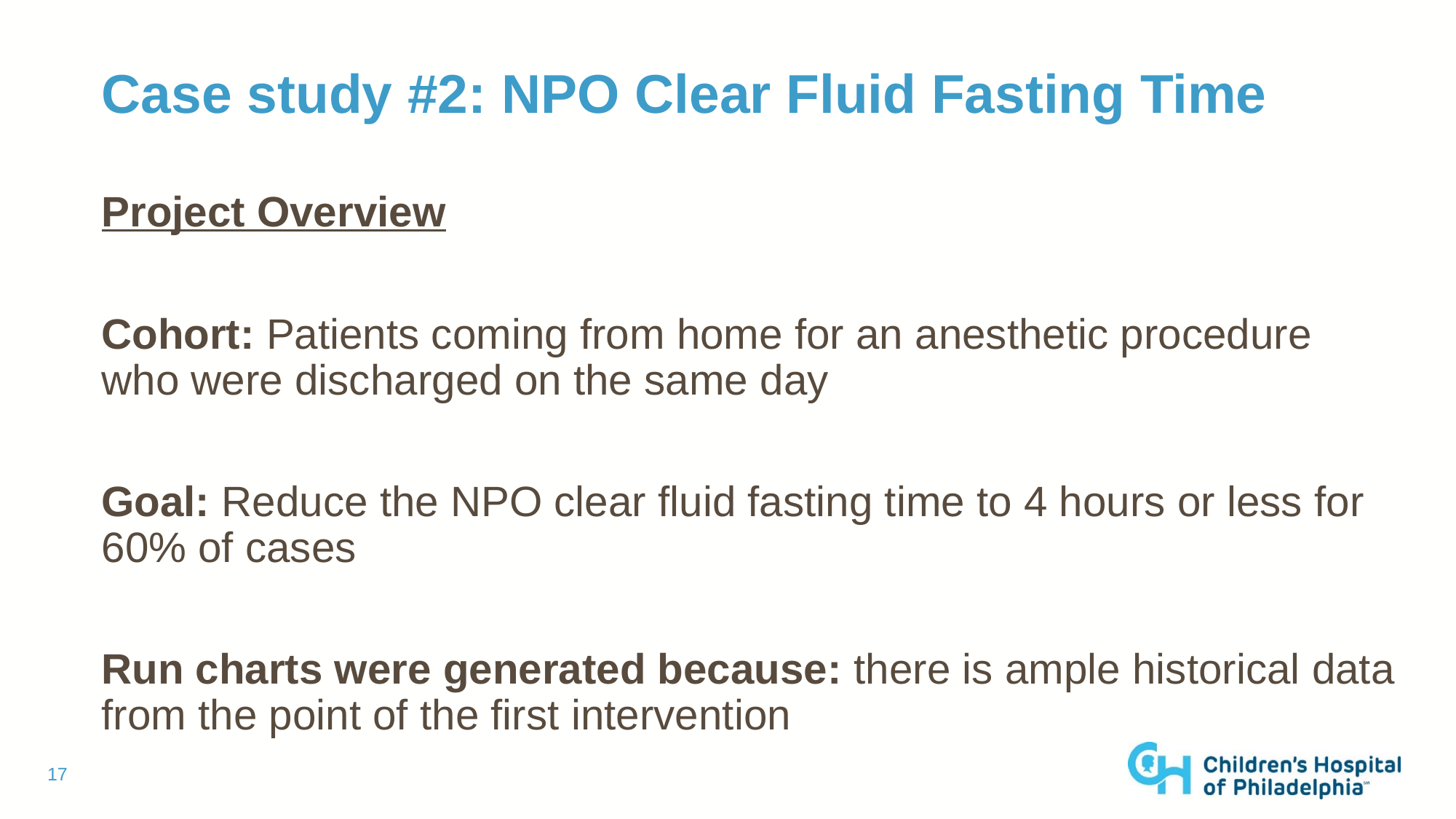

# Case study #2: NPO Clear Fluid Fasting Time
Project Overview

Cohort: Patients coming from home for an anesthetic procedure who were discharged on the same day

Goal: Reduce the NPO clear fluid fasting time to 4 hours or less for 60% of cases

Run charts were generated because: there is ample historical data from the point of the first intervention

17